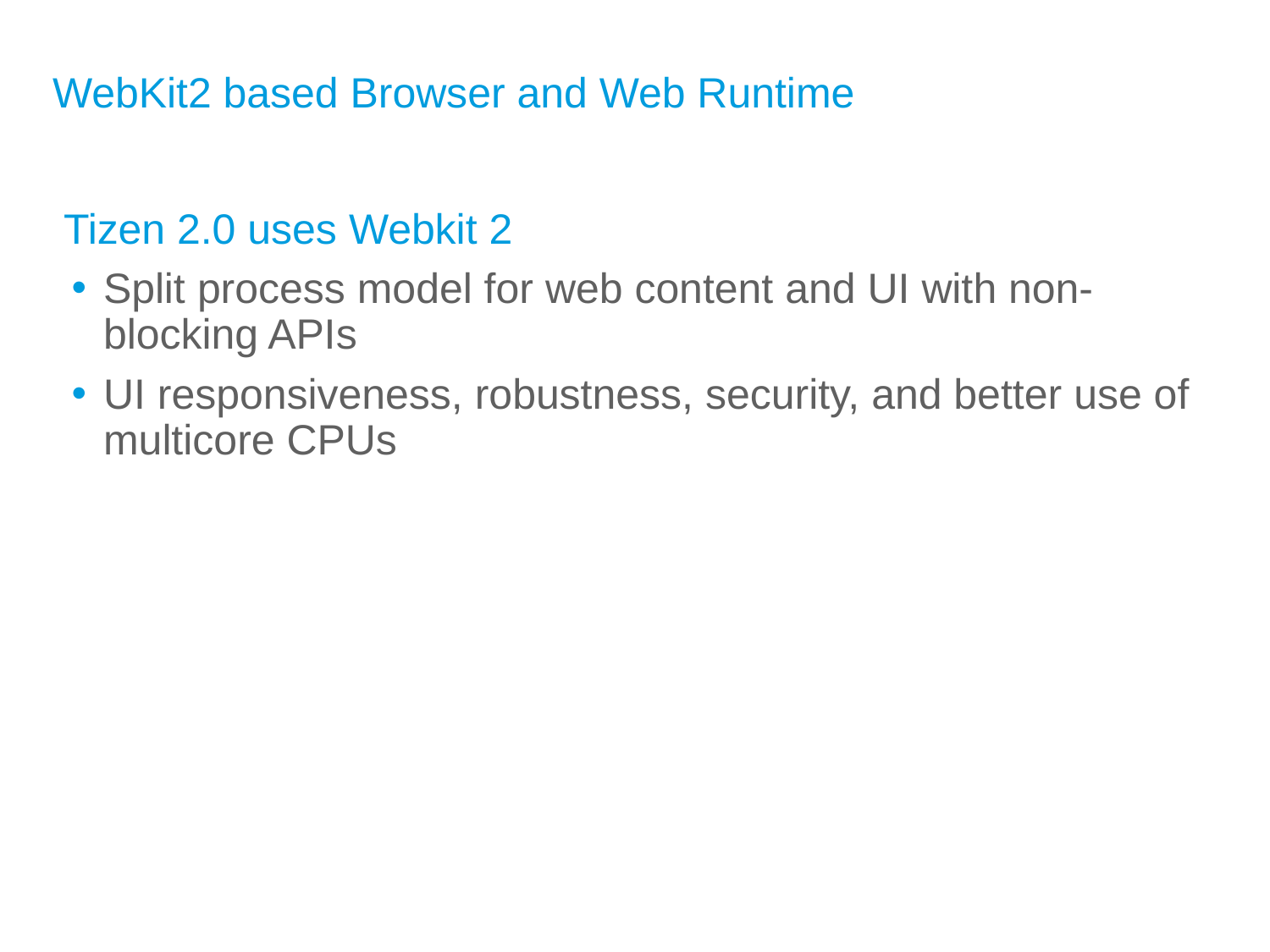

# WebKit2 based Browser and Web Runtime
Tizen 2.0 uses Webkit 2
Split process model for web content and UI with non-blocking APIs
UI responsiveness, robustness, security, and better use of multicore CPUs